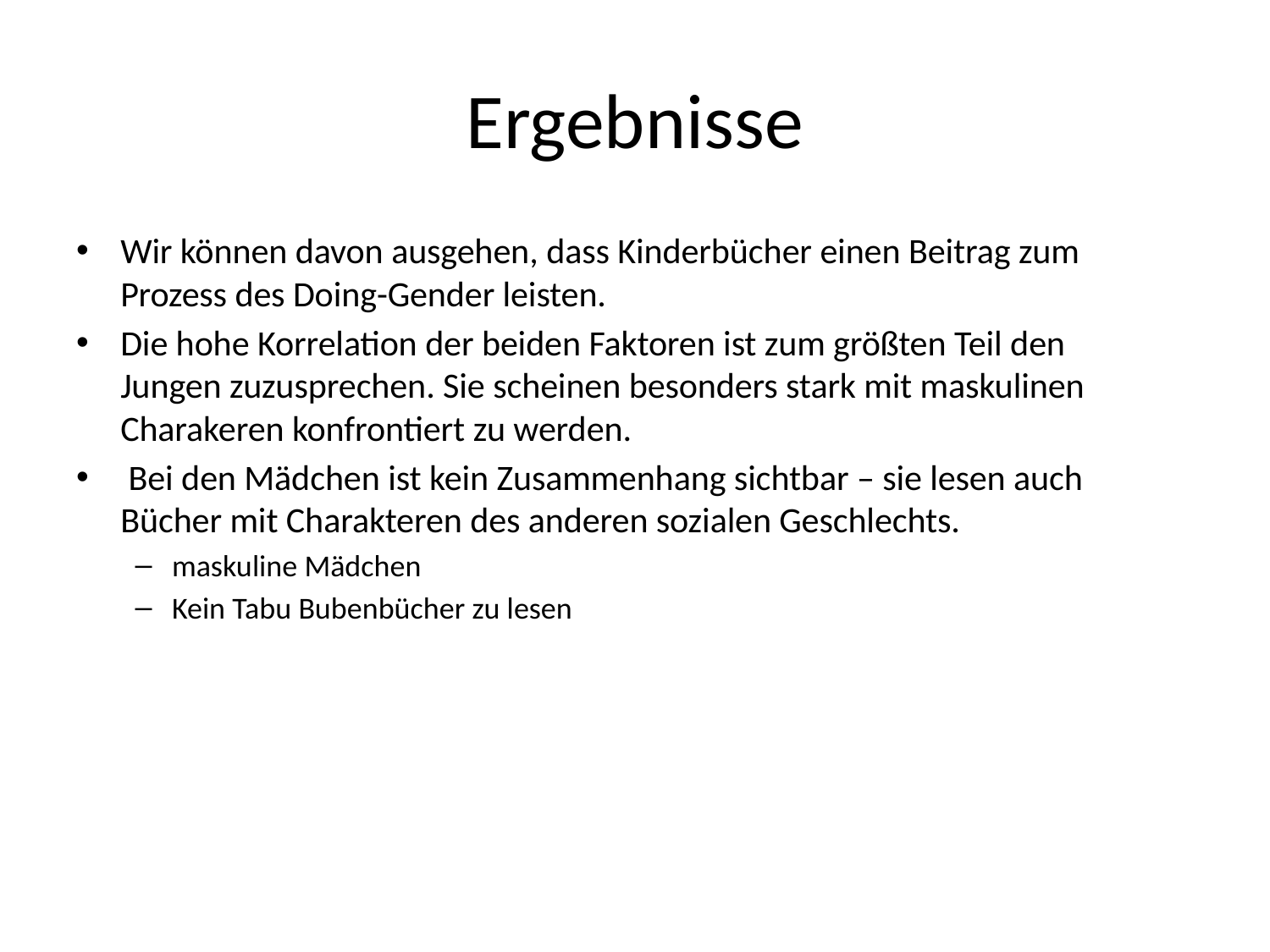

# Ergebnisse
Wir können davon ausgehen, dass Kinderbücher einen Beitrag zum Prozess des Doing-Gender leisten.
Die hohe Korrelation der beiden Faktoren ist zum größten Teil den Jungen zuzusprechen. Sie scheinen besonders stark mit maskulinen Charakeren konfrontiert zu werden.
 Bei den Mädchen ist kein Zusammenhang sichtbar – sie lesen auch Bücher mit Charakteren des anderen sozialen Geschlechts.
maskuline Mädchen
Kein Tabu Bubenbücher zu lesen